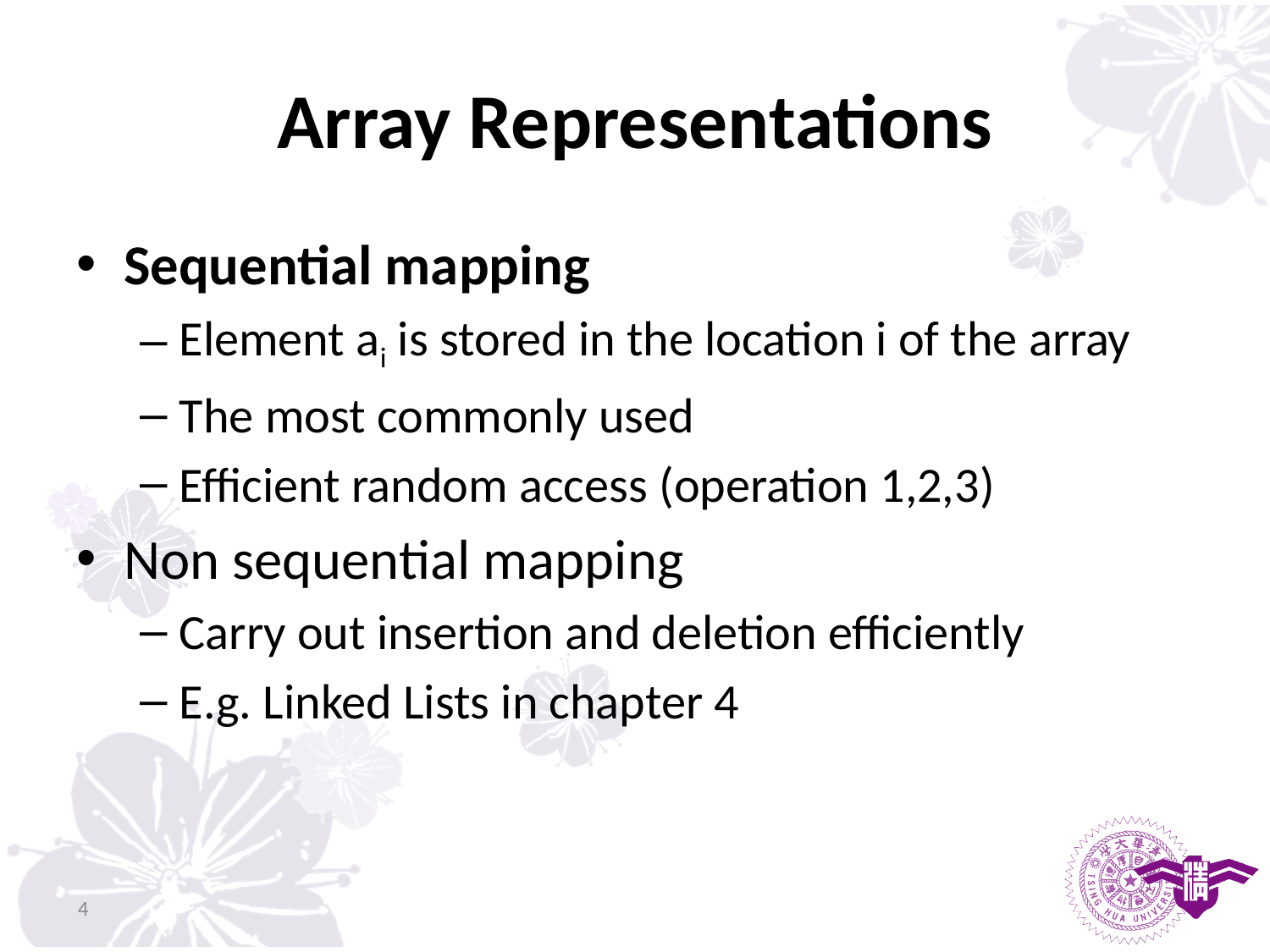

# Array Representations
Sequential mapping
Element ai is stored in the location i of the array
The most commonly used
Efficient random access (operation 1,2,3)
Non sequential mapping
Carry out insertion and deletion efficiently
E.g. Linked Lists in chapter 4

4